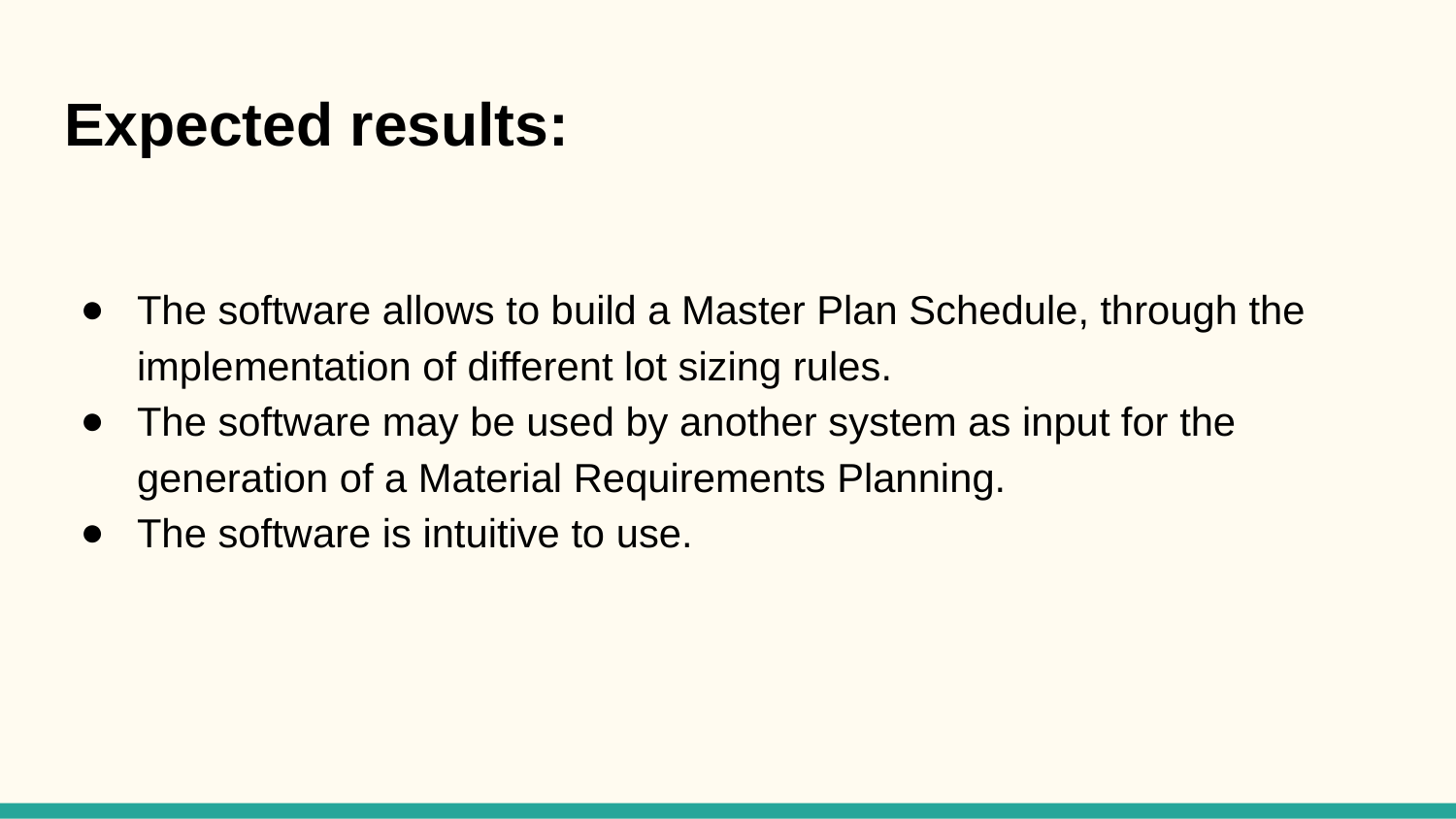

# Expected results:
The software allows to build a Master Plan Schedule, through the implementation of different lot sizing rules.
The software may be used by another system as input for the generation of a Material Requirements Planning.
The software is intuitive to use.